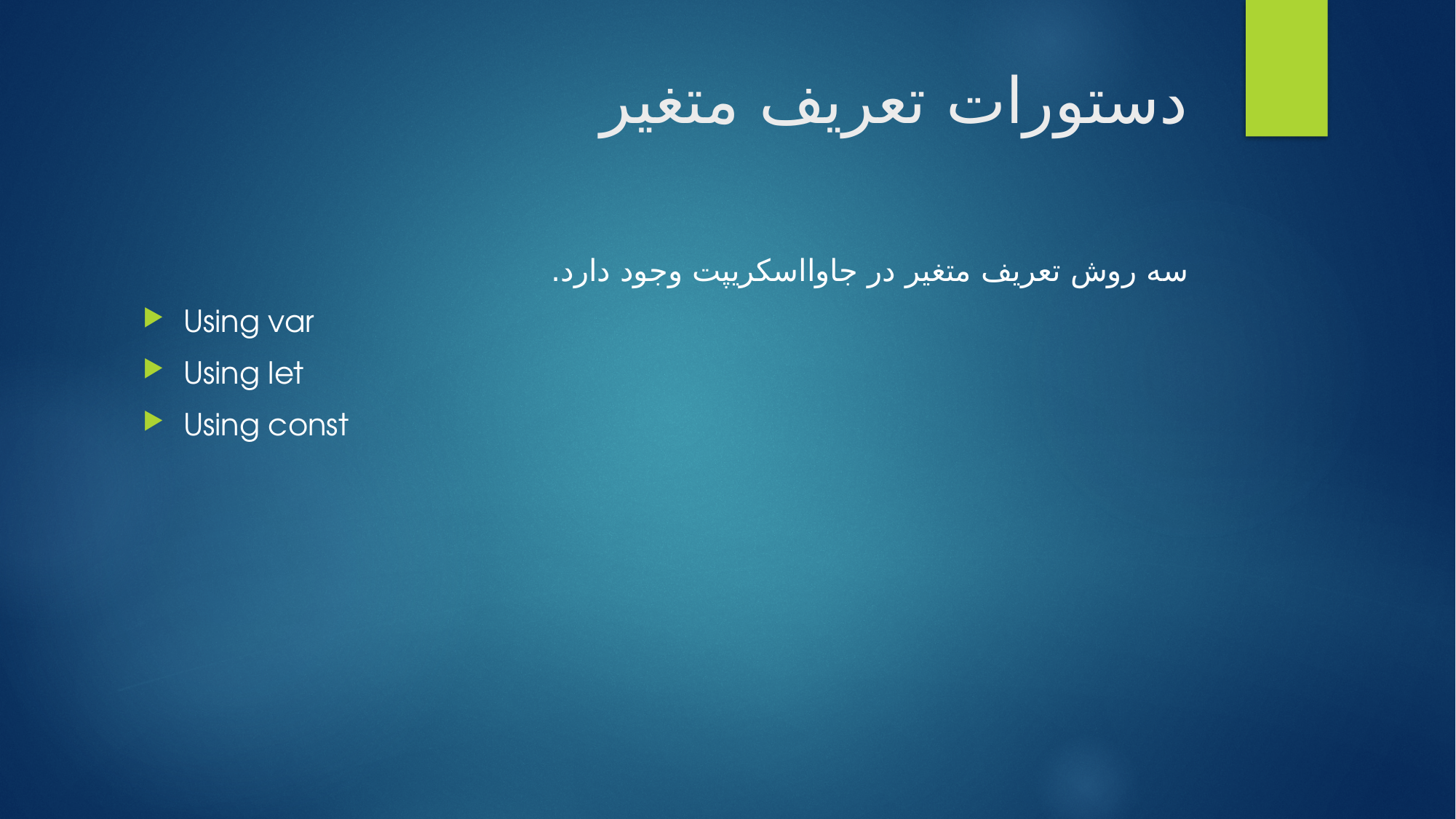

# دستورات تعریف متغیر
سه روش تعریف متغیر در جاوااسکریپت وجود دارد.
Using var
Using let
Using const